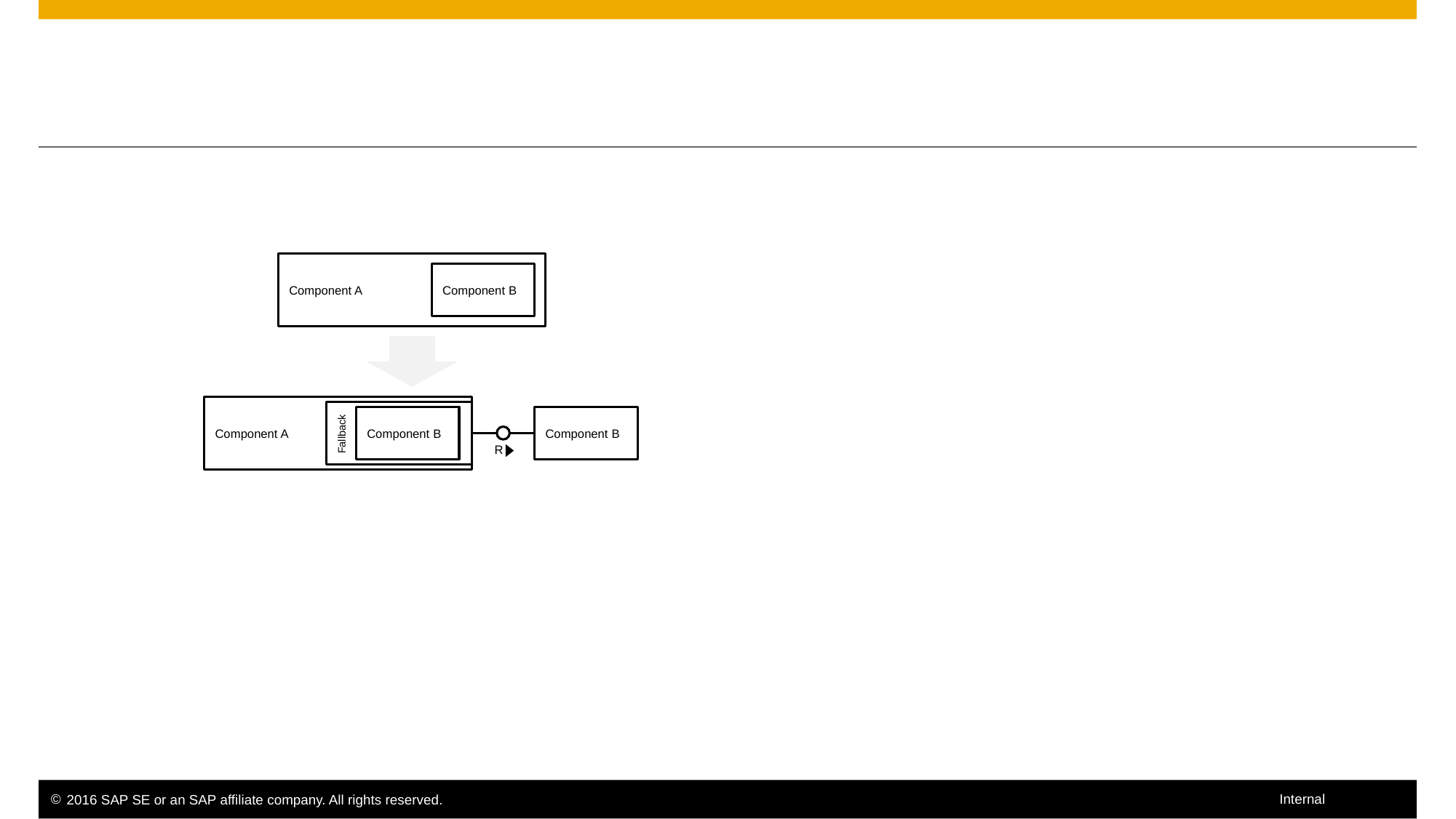

#
Component A
Component B

Fallback
Component A
Component B
Component B

R